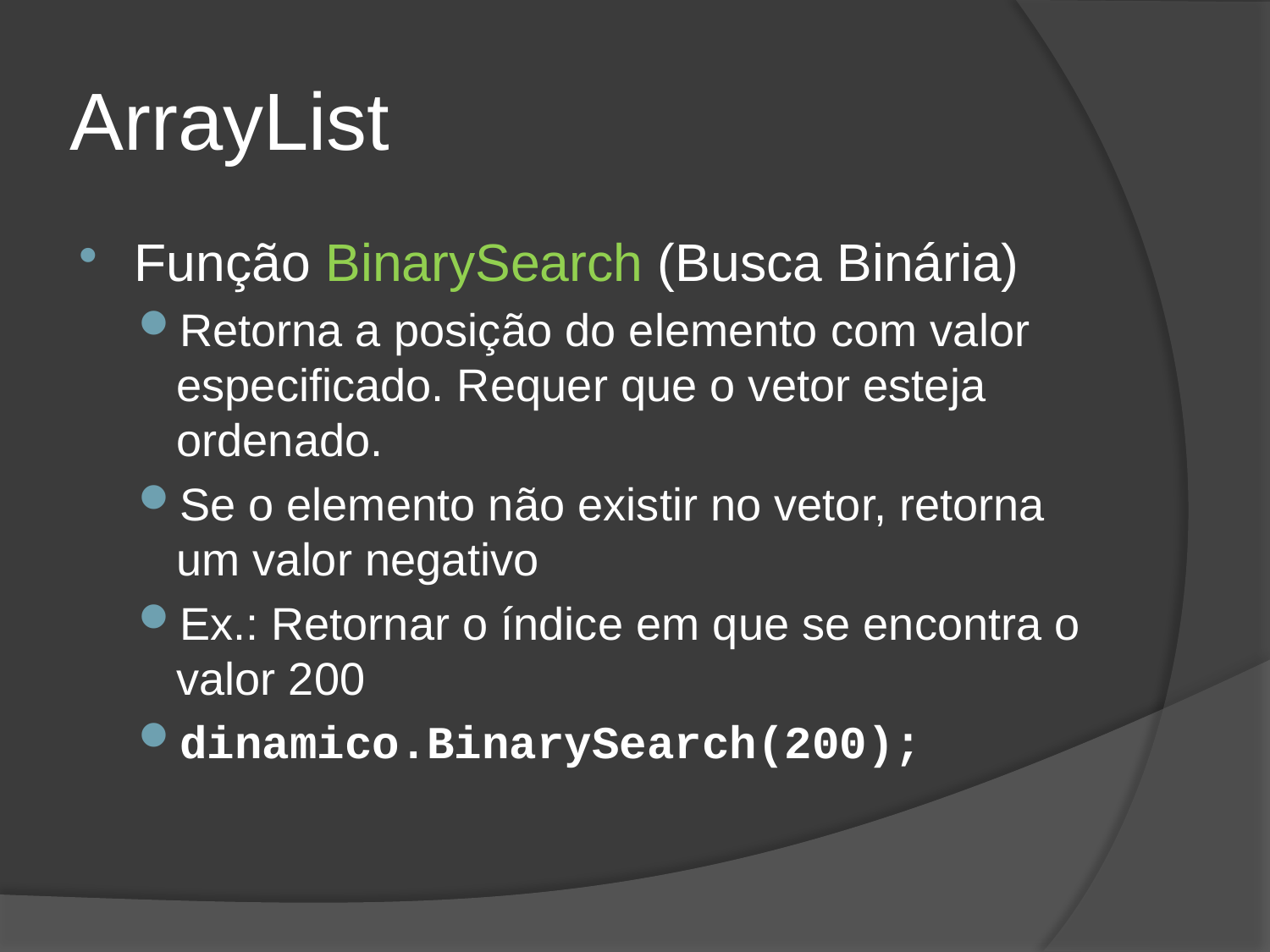

# ArrayList
Função BinarySearch (Busca Binária)
Retorna a posição do elemento com valor especificado. Requer que o vetor esteja ordenado.
Se o elemento não existir no vetor, retorna um valor negativo
Ex.: Retornar o índice em que se encontra o valor 200
dinamico.BinarySearch(200);